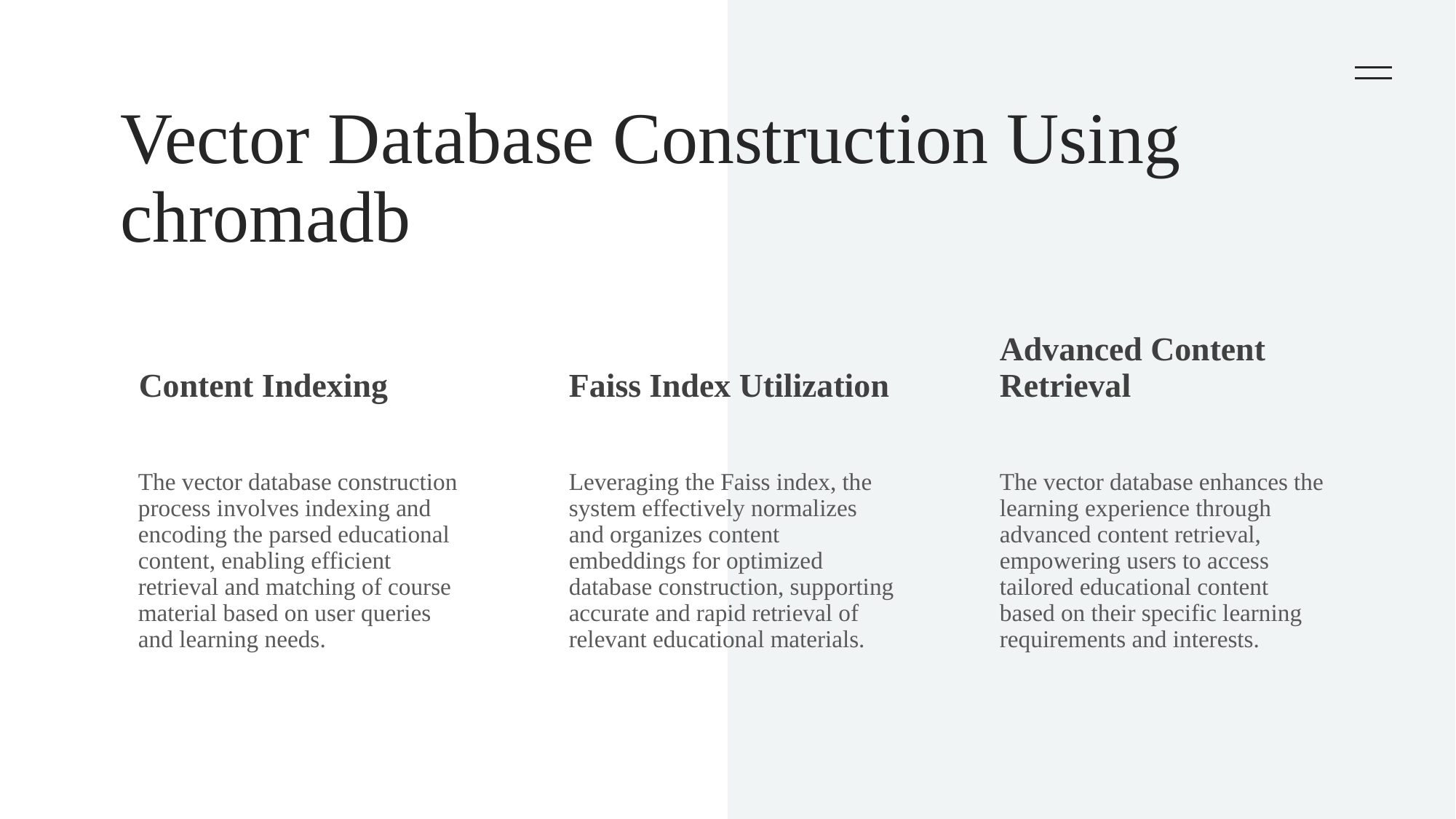

# Vector Database Construction Using chromadb
Faiss Index Utilization
Advanced Content Retrieval
Content Indexing
The vector database construction process involves indexing and encoding the parsed educational content, enabling efficient retrieval and matching of course material based on user queries and learning needs.
Leveraging the Faiss index, the system effectively normalizes and organizes content embeddings for optimized database construction, supporting accurate and rapid retrieval of relevant educational materials.
The vector database enhances the learning experience through advanced content retrieval, empowering users to access tailored educational content based on their specific learning requirements and interests.